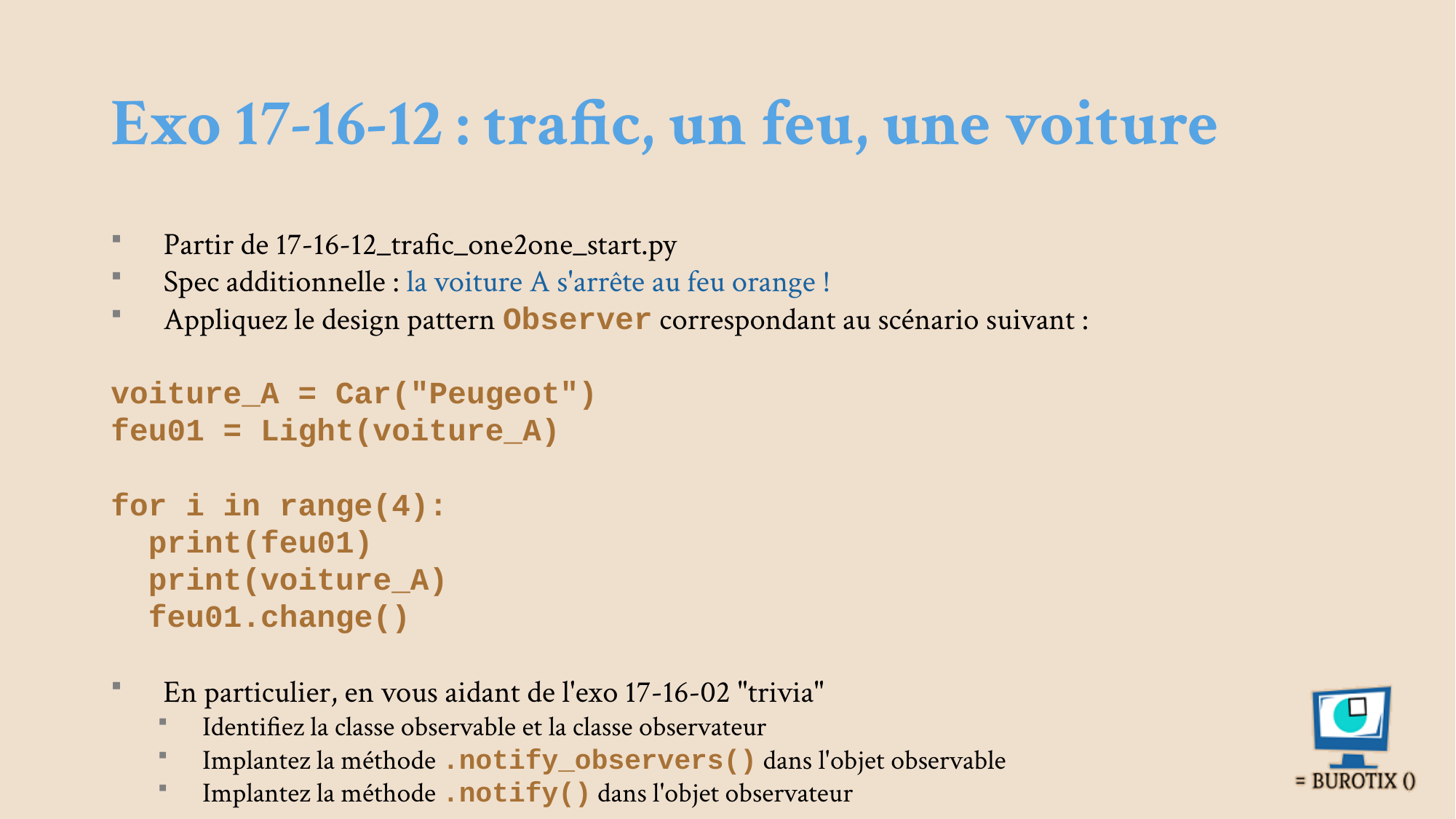

# Exo 17-16-12 : trafic, un feu, une voiture
Partir de 17-16-12_trafic_one2one_start.py
Spec additionnelle : la voiture A s'arrête au feu orange !
Appliquez le design pattern Observer correspondant au scénario suivant :
voiture_A = Car("Peugeot")
feu01 = Light(voiture_A)

for i in range(4):
  print(feu01)
  print(voiture_A)
  feu01.change()
En particulier, en vous aidant de l'exo 17-16-02 "trivia"
Identifiez la classe observable et la classe observateur
Implantez la méthode .notify_observers() dans l'objet observable
Implantez la méthode .notify() dans l'objet observateur